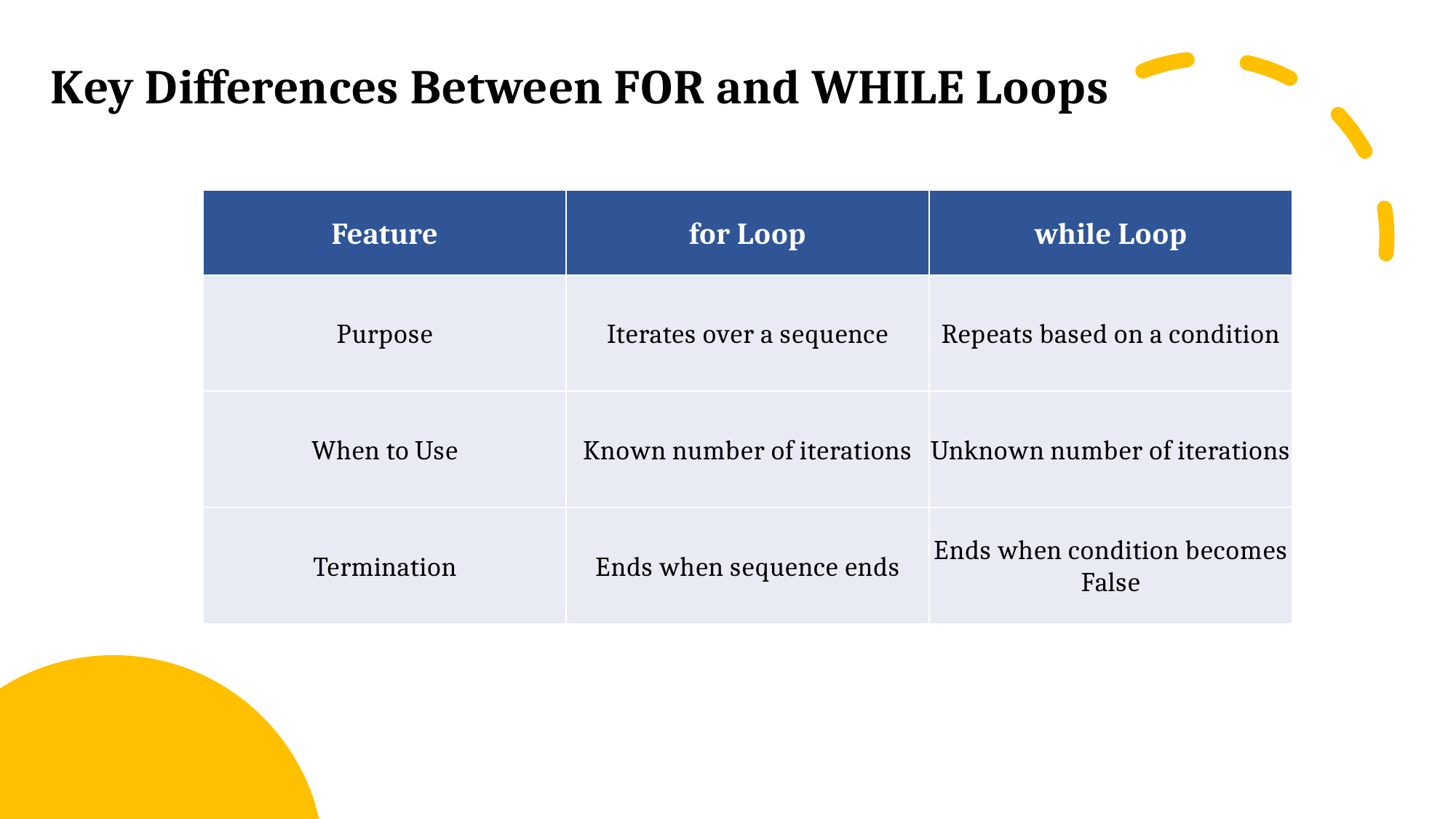

Key Differences Between FOR and WHILE Loops

| Feature | for Loop | while Loop |
| --- | --- | --- |
| Purpose | Iterates over a sequence | Repeats based on a condition |
| When to Use | Known number of iterations | Unknown number of iterations |
| Termination | Ends when sequence ends | Ends when condition becomes False |